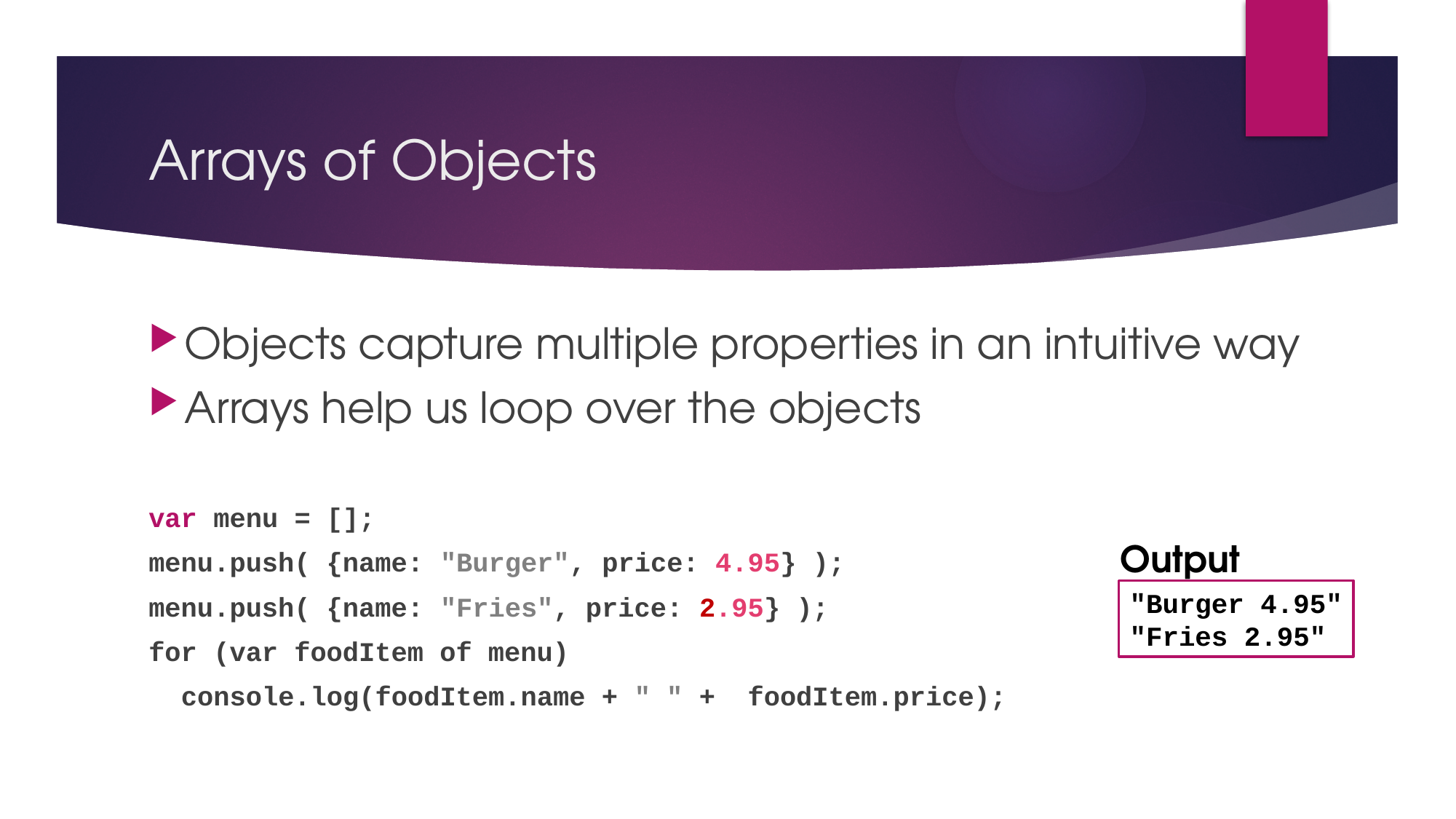

# Arrays of Objects
Objects capture multiple properties in an intuitive way
Arrays help us loop over the objects

var menu = [];
menu.push( {name: "Burger", price: 4.95} );
menu.push( {name: "Fries", price: 2.95} );
for (var foodItem of menu)
  console.log(foodItem.name + " " +  foodItem.price);

Output
"Burger 4.95"
"Fries 2.95"